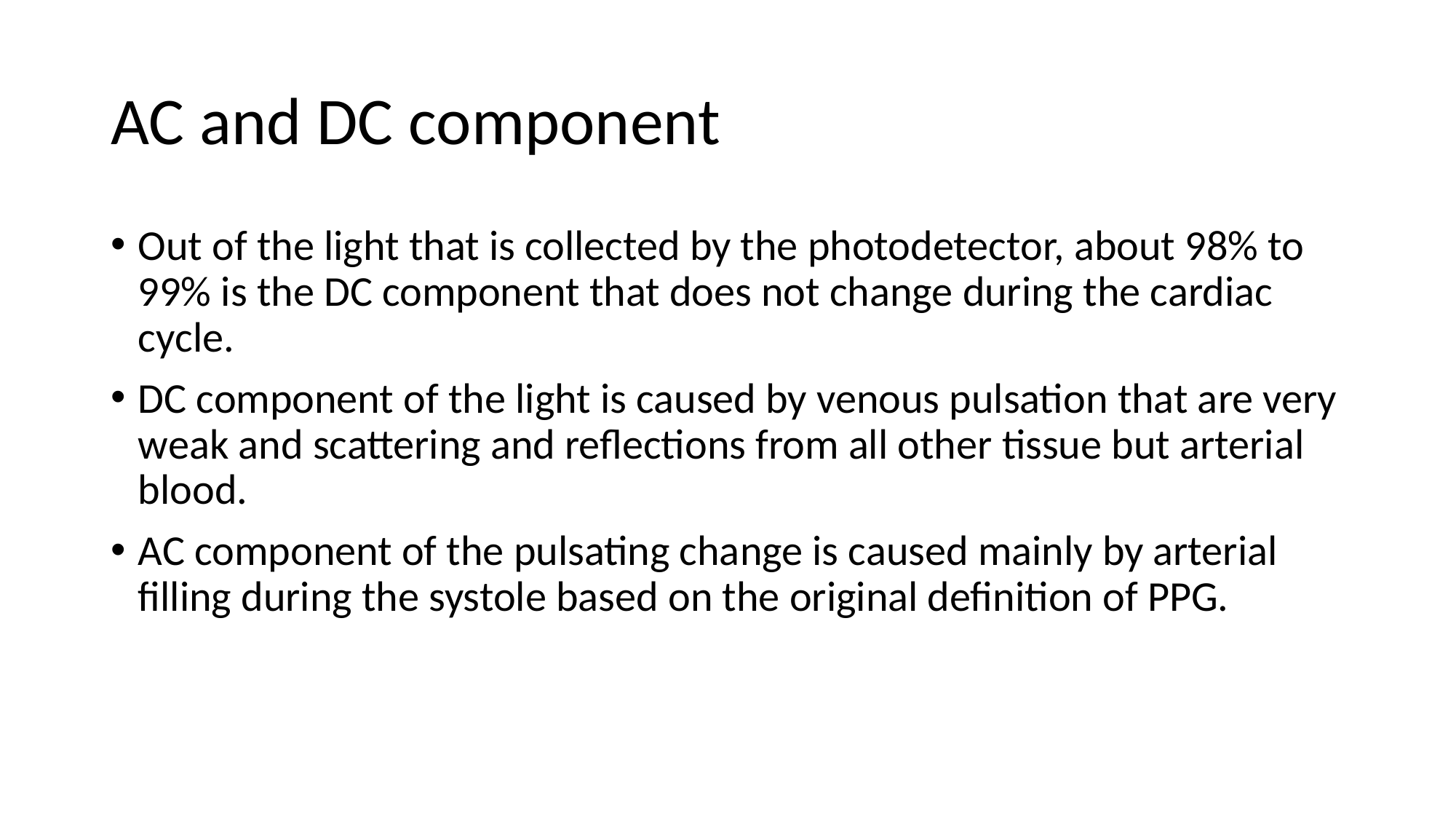

# AC and DC component
Out of the light that is collected by the photodetector, about 98% to 99% is the DC component that does not change during the cardiac cycle.
DC component of the light is caused by venous pulsation that are very weak and scattering and reflections from all other tissue but arterial blood.
AC component of the pulsating change is caused mainly by arterial filling during the systole based on the original definition of PPG.